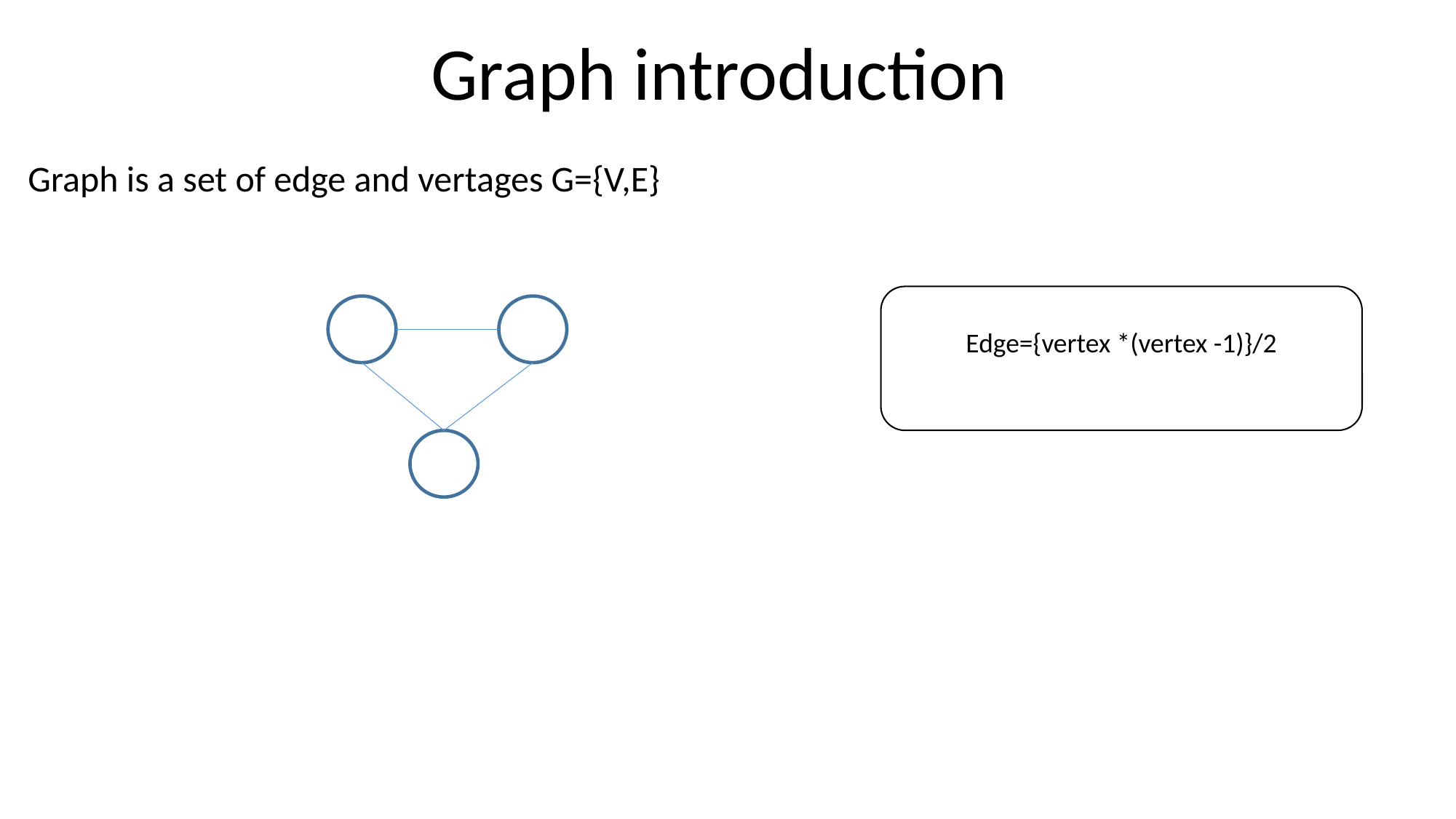

# Graph introduction

Graph is a set of edge and vertages G={V,E}
Edge={vertex *(vertex -1)}/2